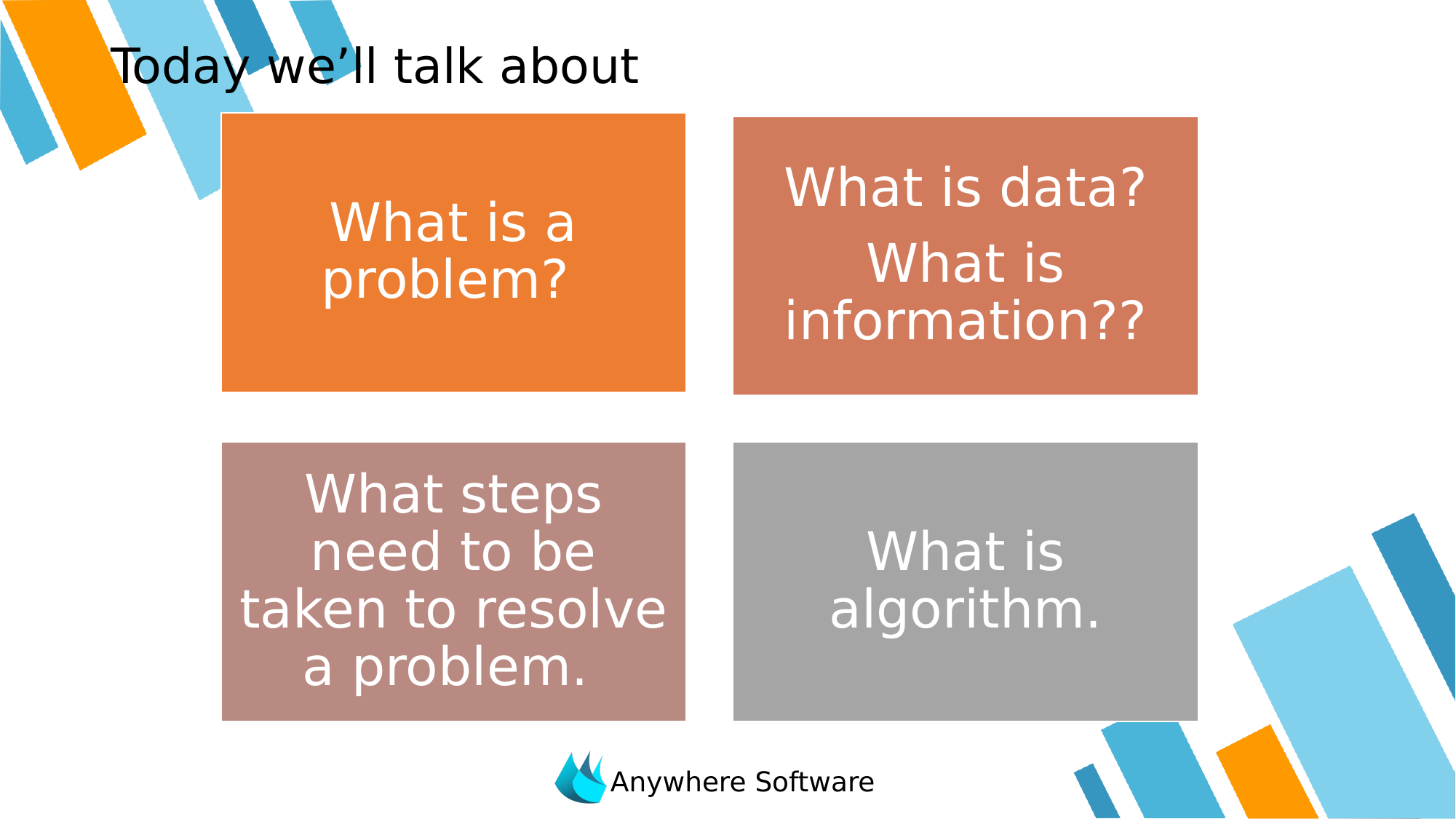

# Today we’ll talk about
What is a problem?
What is data?
What is information??
What steps need to be taken to resolve a problem.
What is algorithm.